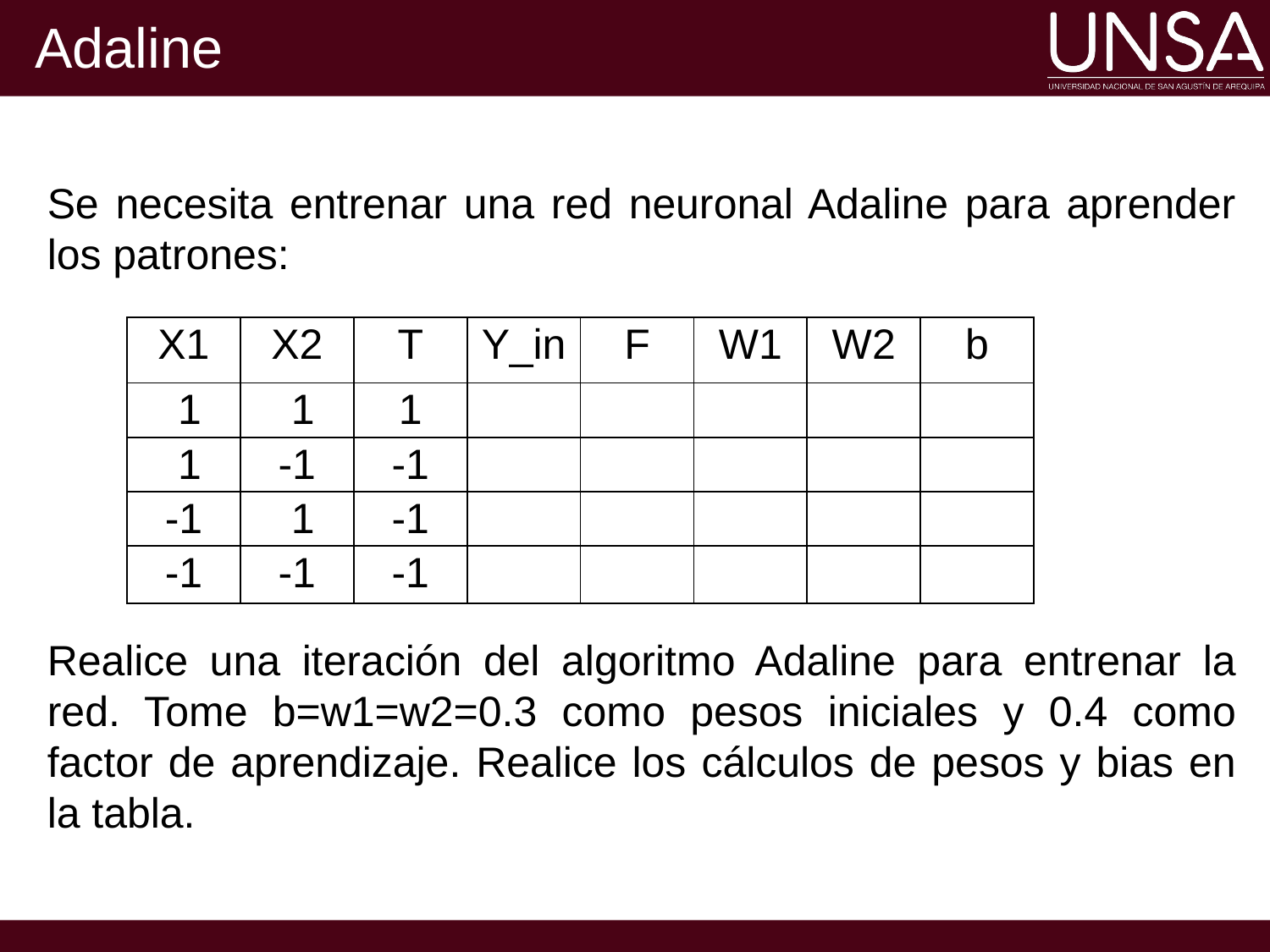

# Adaline

Se necesita entrenar una red neuronal Adaline para aprender los patrones:

Realice una iteración del algoritmo Adaline para entrenar la red. Tome b=w1=w2=0.3 como pesos iniciales y 0.4 como factor de aprendizaje. Realice los cálculos de pesos y bias en la tabla.
| X1 | X2 | T | Y\_in | F | W1 | W2 | b |
| --- | --- | --- | --- | --- | --- | --- | --- |
| 1 | 1 | 1 |  |  |  |  |  |
| 1 | -1 | -1 |  |  |  |  |  |
| -1 | 1 | -1 |  |  |  |  |  |
| -1 | -1 | -1 |  |  |  |  |  |